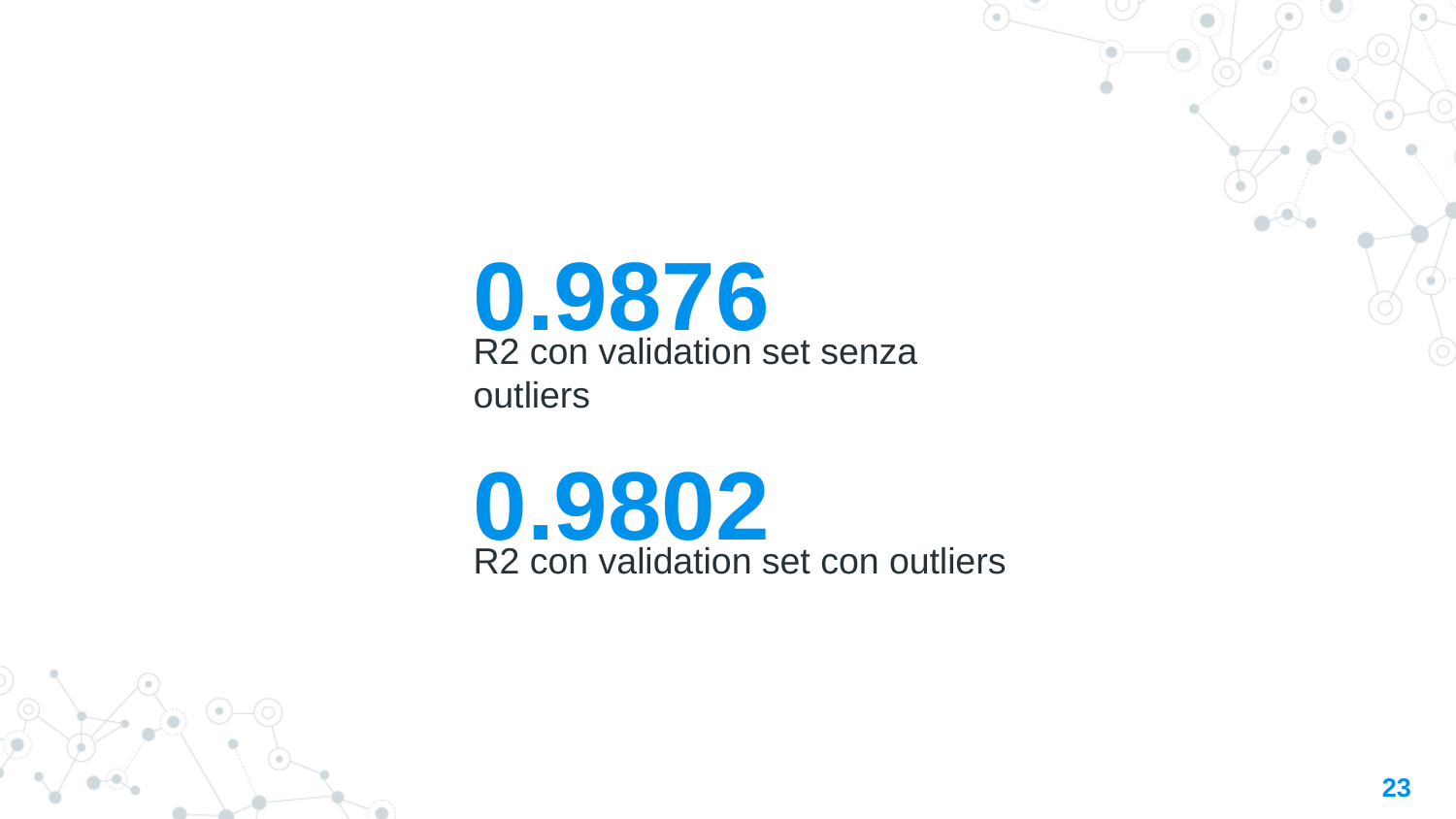

0.9876
R2 con validation set senza outliers
0.9802
R2 con validation set con outliers

23